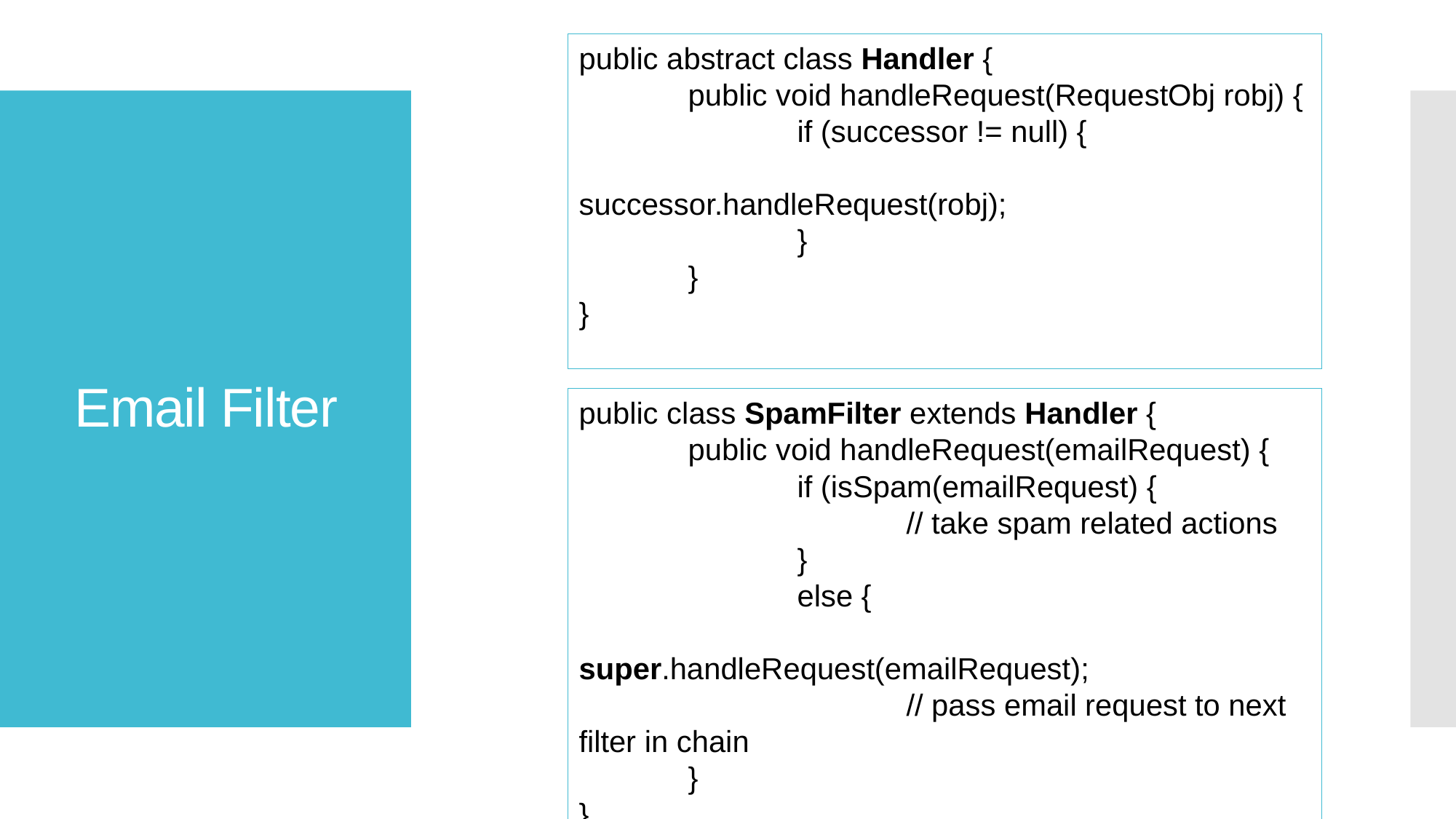

public abstract class Handler {
	public void handleRequest(RequestObj robj) {
		if (successor != null) {
			successor.handleRequest(robj);
		}
	}
}

# Email Filter
public class SpamFilter extends Handler {
	public void handleRequest(emailRequest) {
		if (isSpam(emailRequest) {
			// take spam related actions
		}
		else {
			super.handleRequest(emailRequest);
			// pass email request to next filter in chain
	}
}